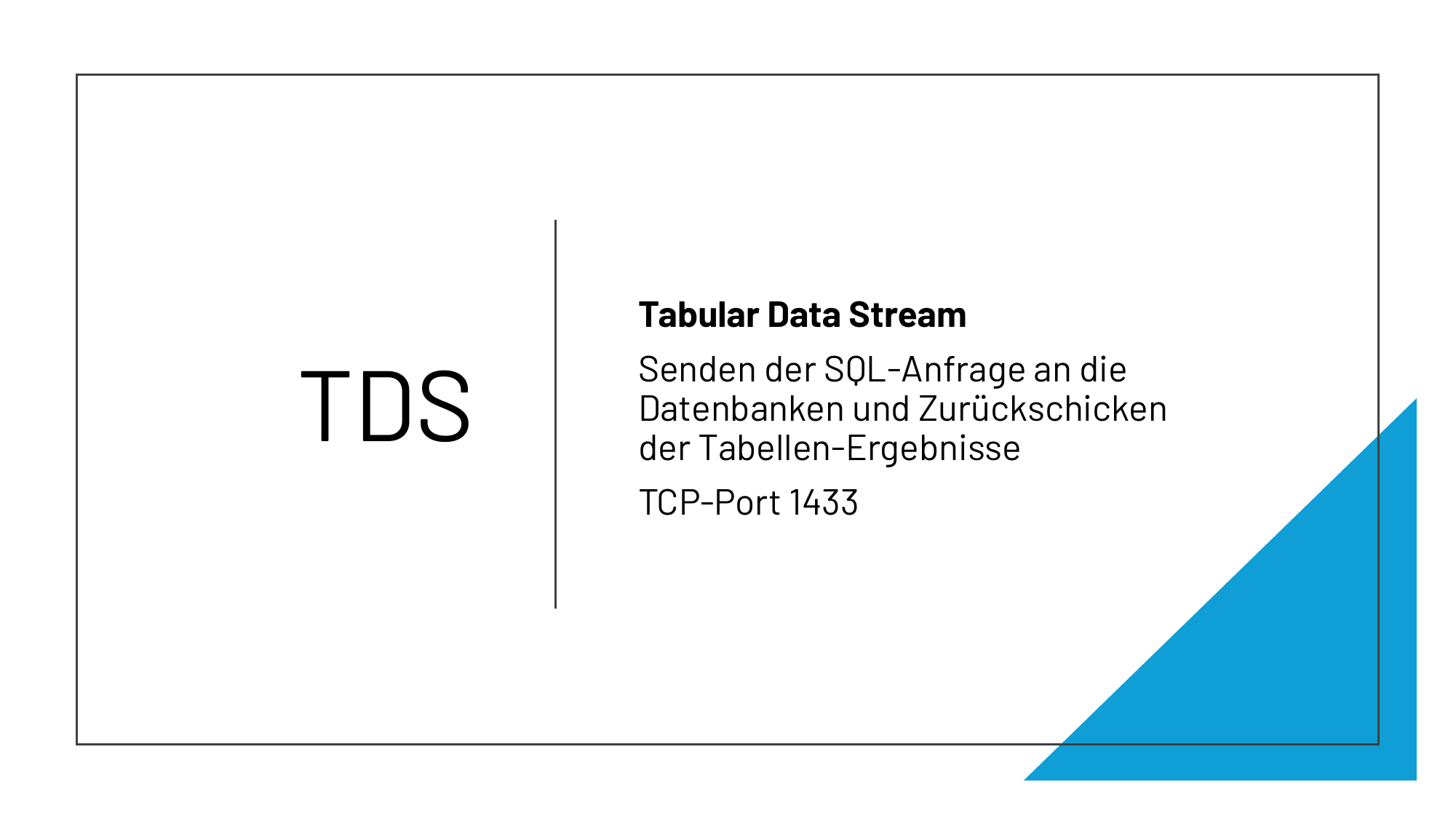

# TDS
Tabular Data Stream
Senden der SQL-Anfrage an die Datenbanken und Zurückschicken der Tabellen-Ergebnisse
TCP-Port 1433